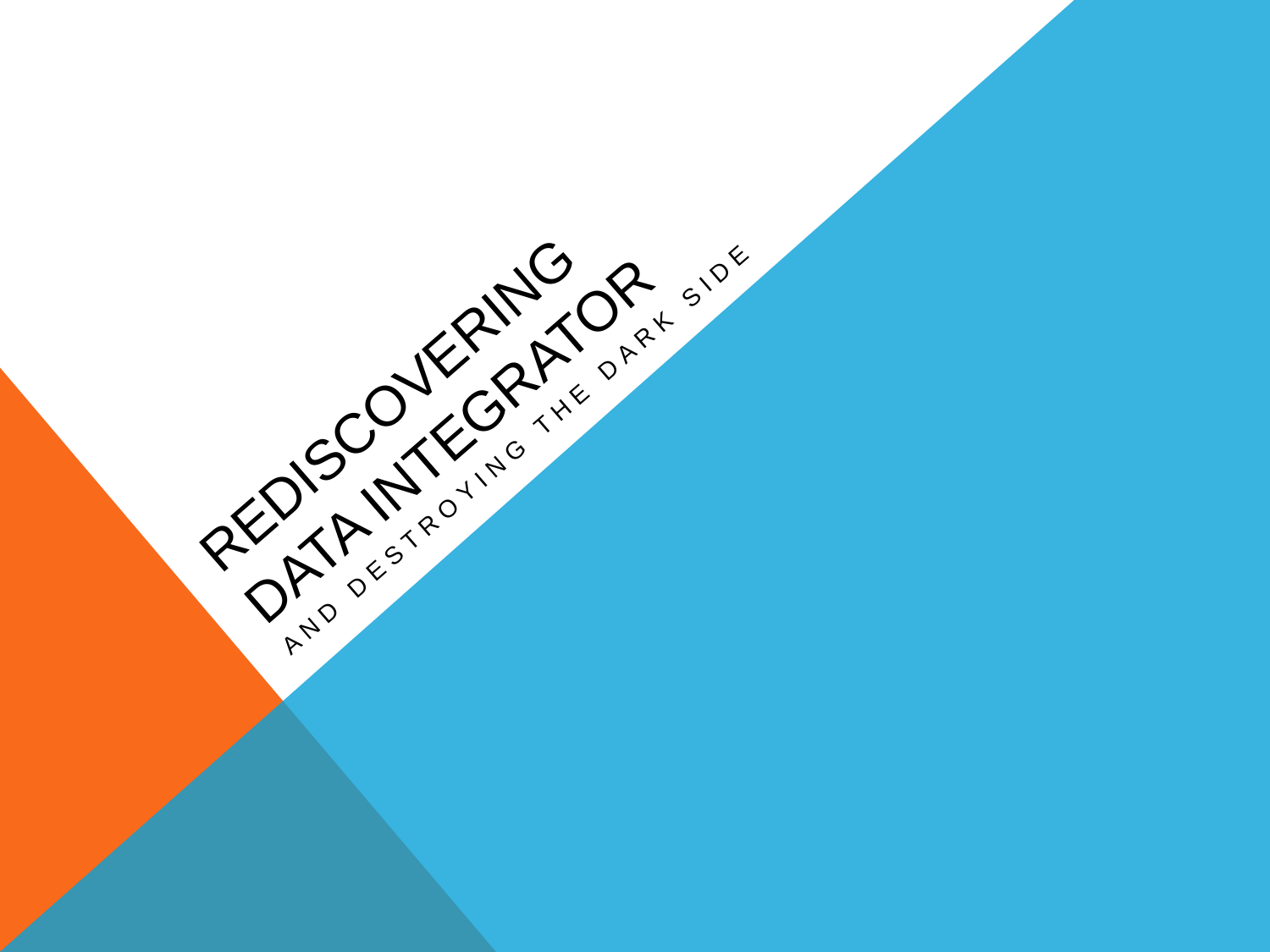

# ReDISCOVERING Data Integrator
AND DESTROYING THE DARK SIDE